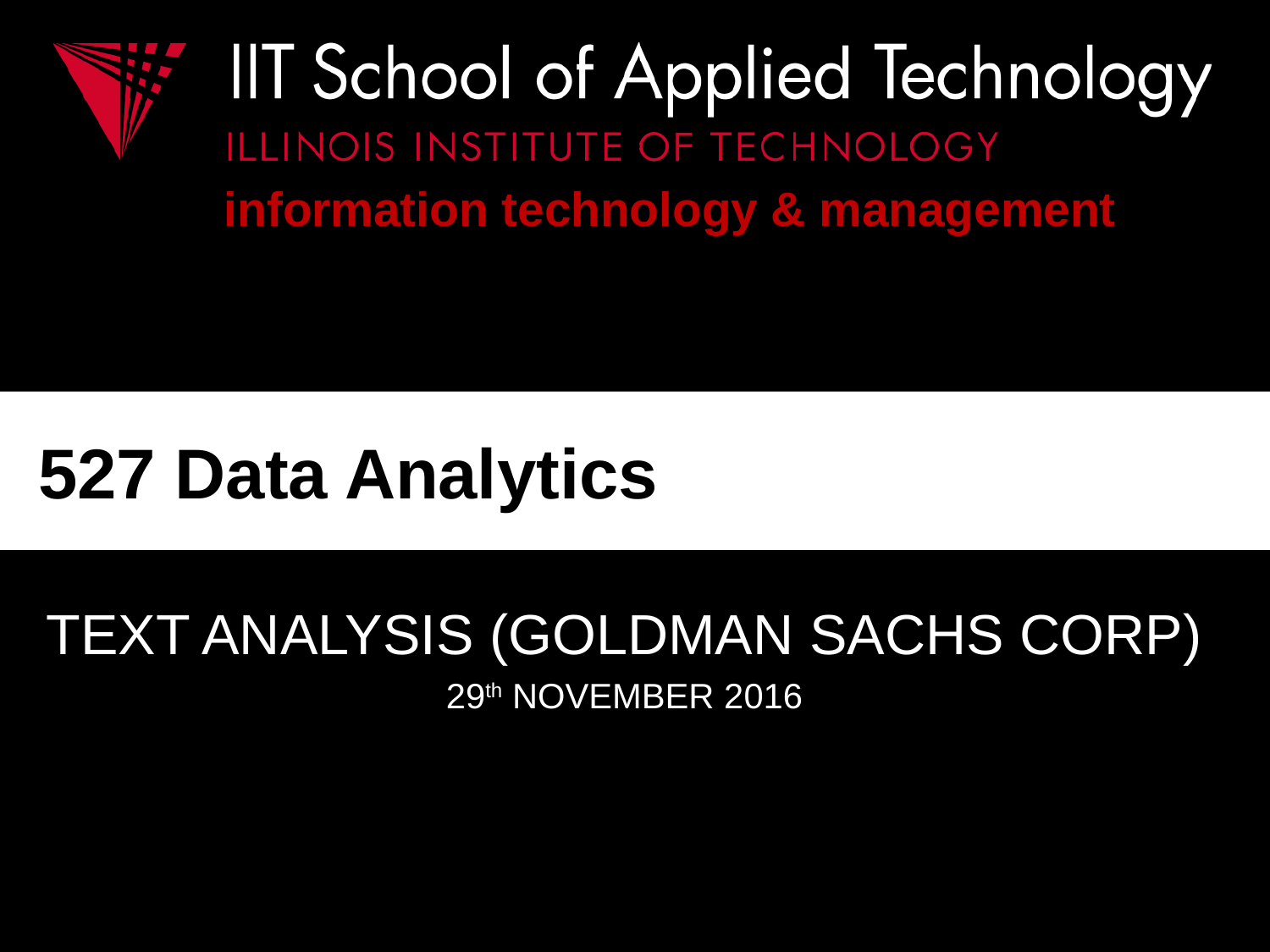

# 527 Data Analytics
TEXT ANALYSIS (GOLDMAN SACHS CORP)
29th NOVEMBER 2016